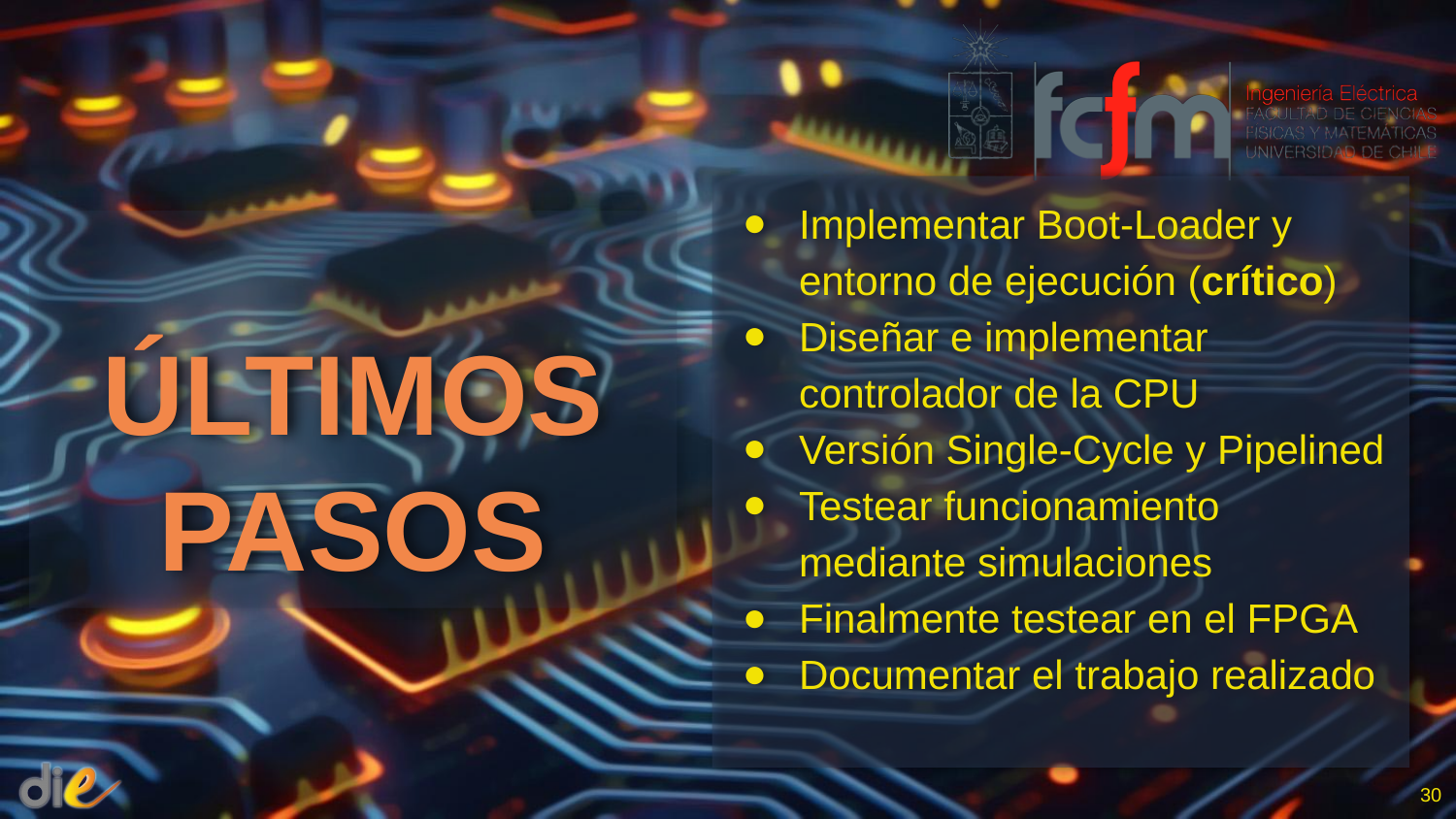

Implementar Boot-Loader y entorno de ejecución (crítico)
Diseñar e implementar controlador de la CPU
Versión Single-Cycle y Pipelined
Testear funcionamiento mediante simulaciones
Finalmente testear en el FPGA
Documentar el trabajo realizado
# ÚLTIMOS PASOS
30